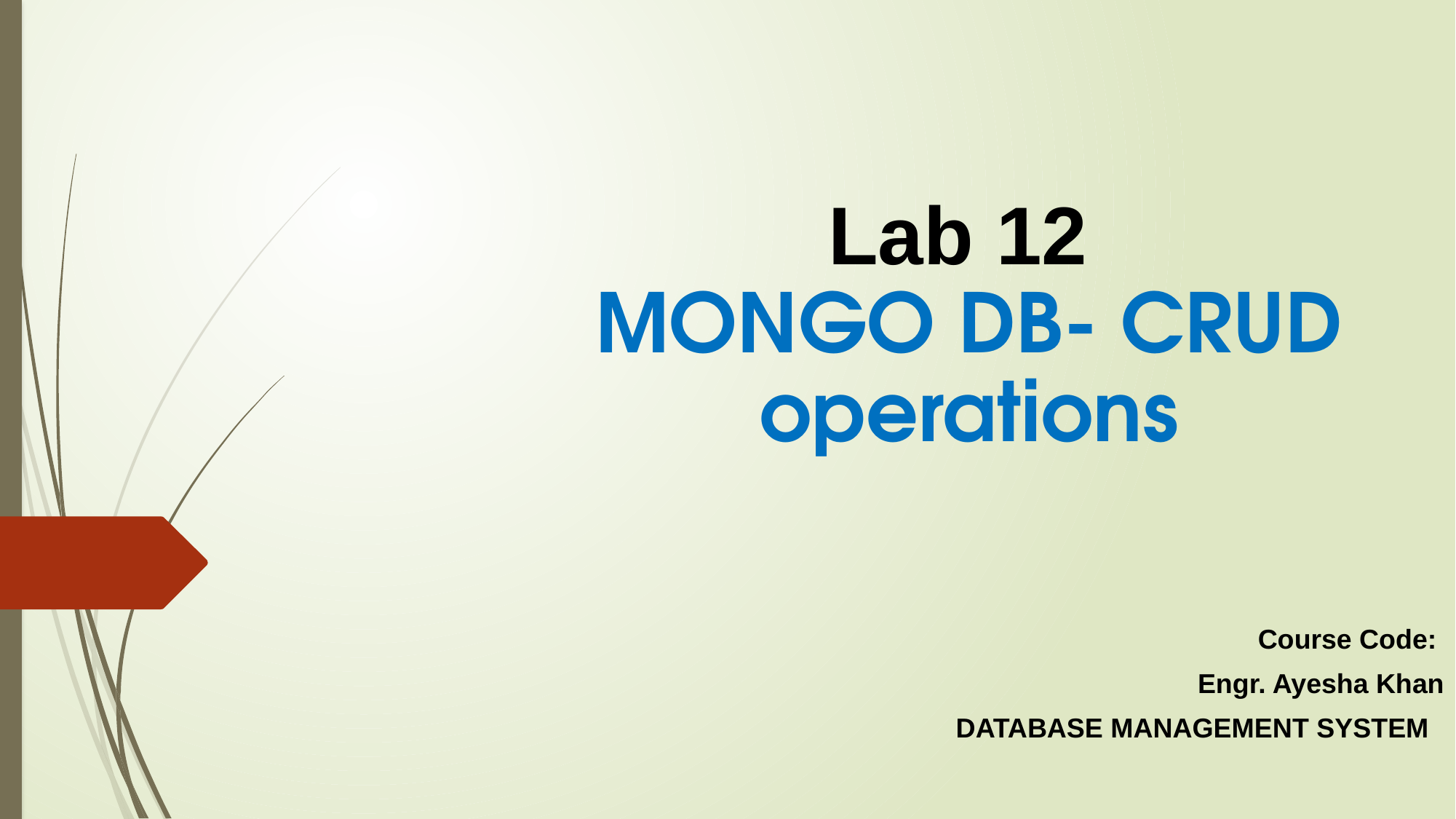

Lab 12
MONGO DB- CRUD operations
Course Code:
Engr. Ayesha Khan
DATABASE MANAGEMENT SYSTEM